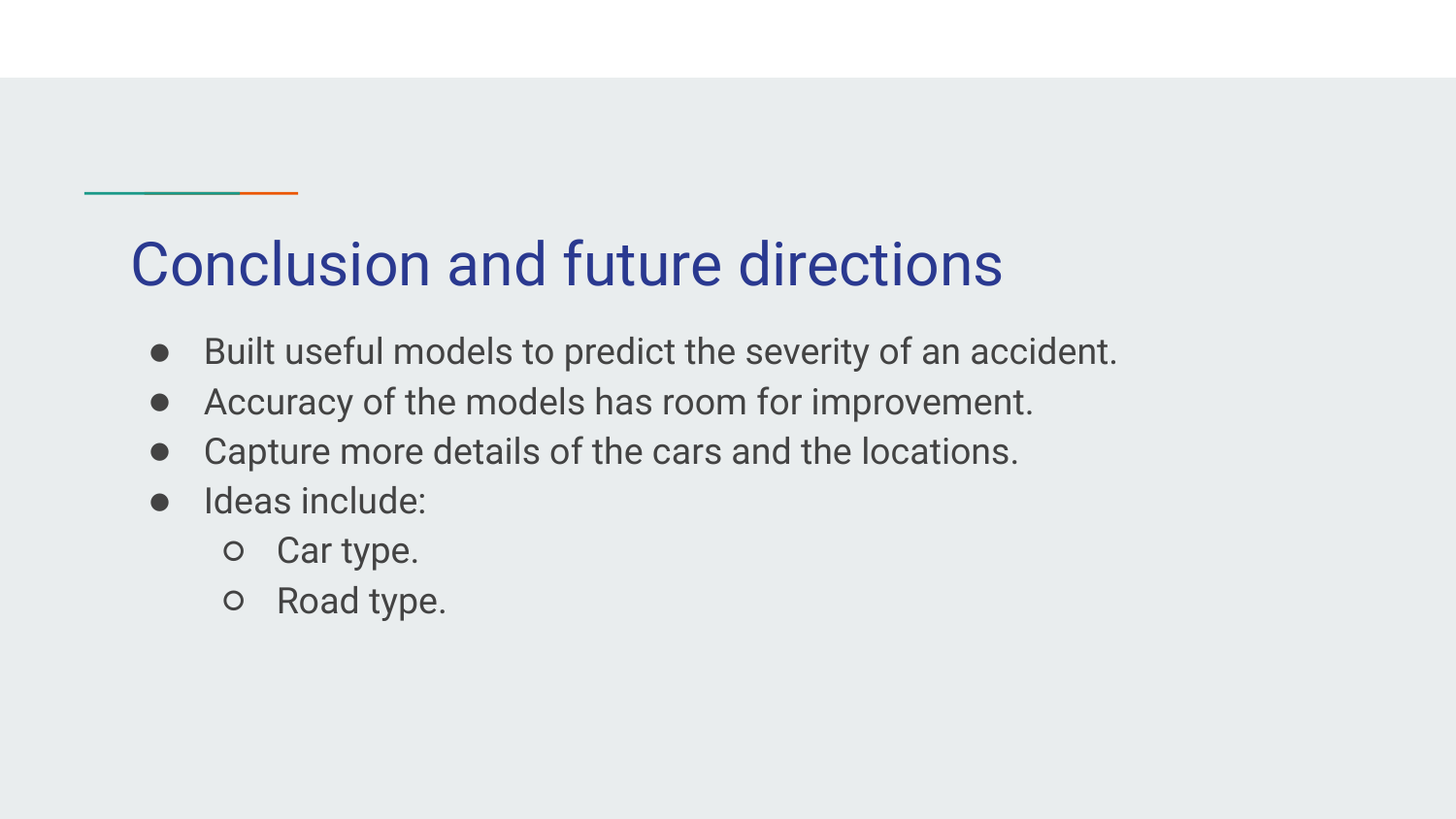

# Conclusion and future directions
Built useful models to predict the severity of an accident.
Accuracy of the models has room for improvement.
Capture more details of the cars and the locations.
Ideas include:
Car type.
Road type.